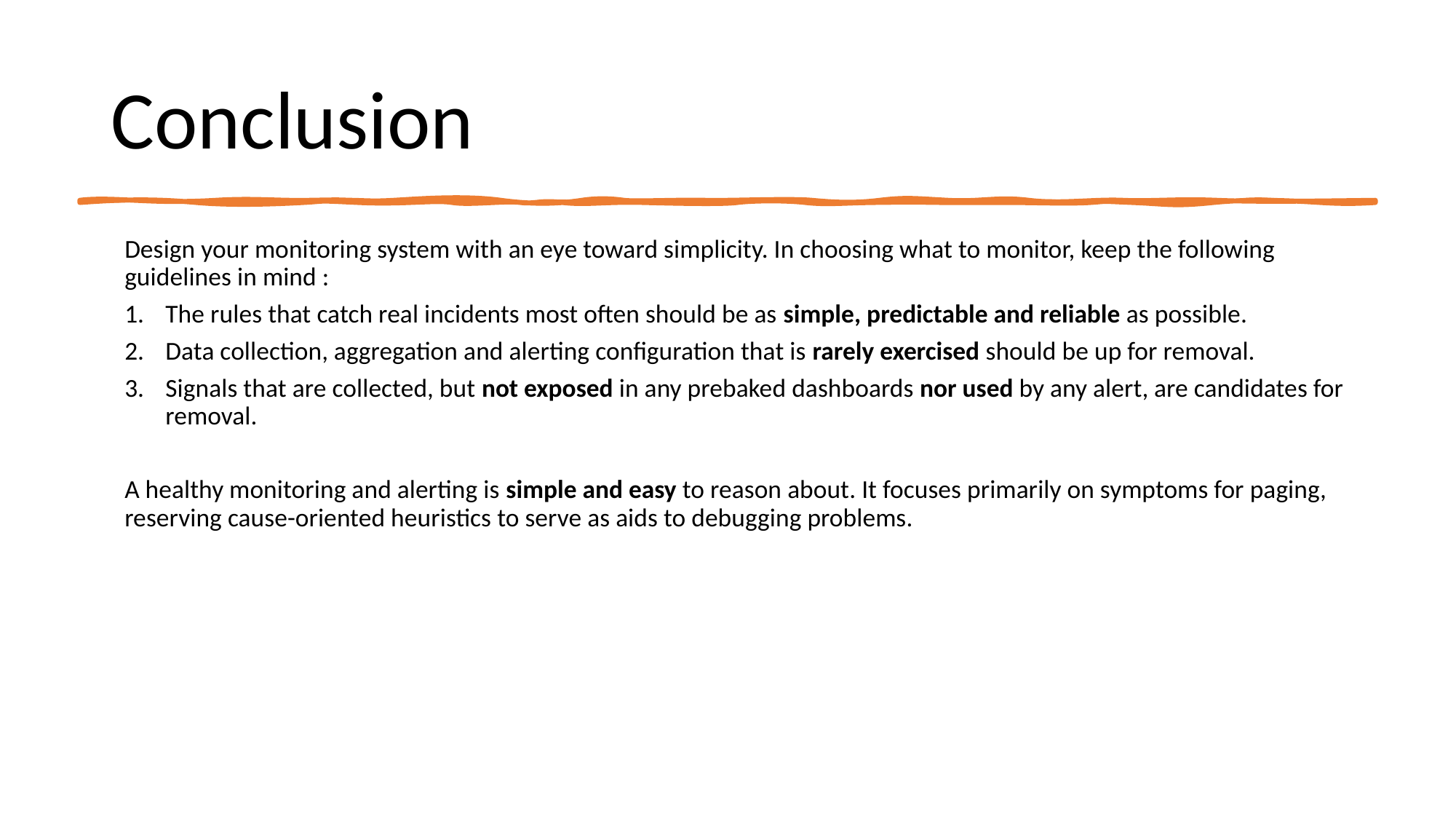

# Conclusion

Design your monitoring system with an eye toward simplicity. In choosing what to monitor, keep the following guidelines in mind :
The rules that catch real incidents most often should be as simple, predictable and reliable as possible.
Data collection, aggregation and alerting configuration that is rarely exercised should be up for removal.
Signals that are collected, but not exposed in any prebaked dashboards nor used by any alert, are candidates for removal.

A healthy monitoring and alerting is simple and easy to reason about. It focuses primarily on symptoms for paging, reserving cause-oriented heuristics to serve as aids to debugging problems.